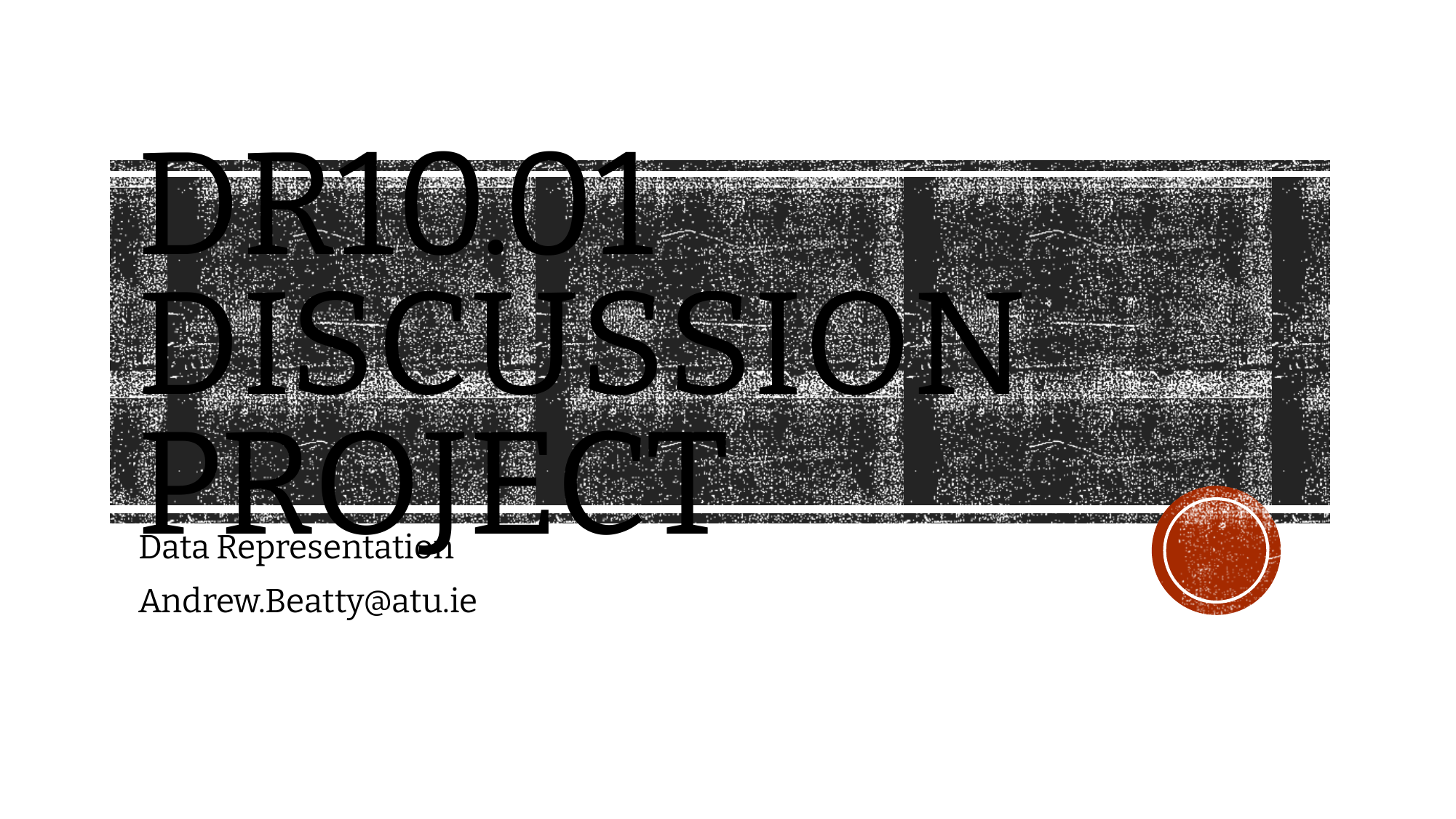

# DR10.01 Discussion project
Data Representation
Andrew.Beatty@atu.ie